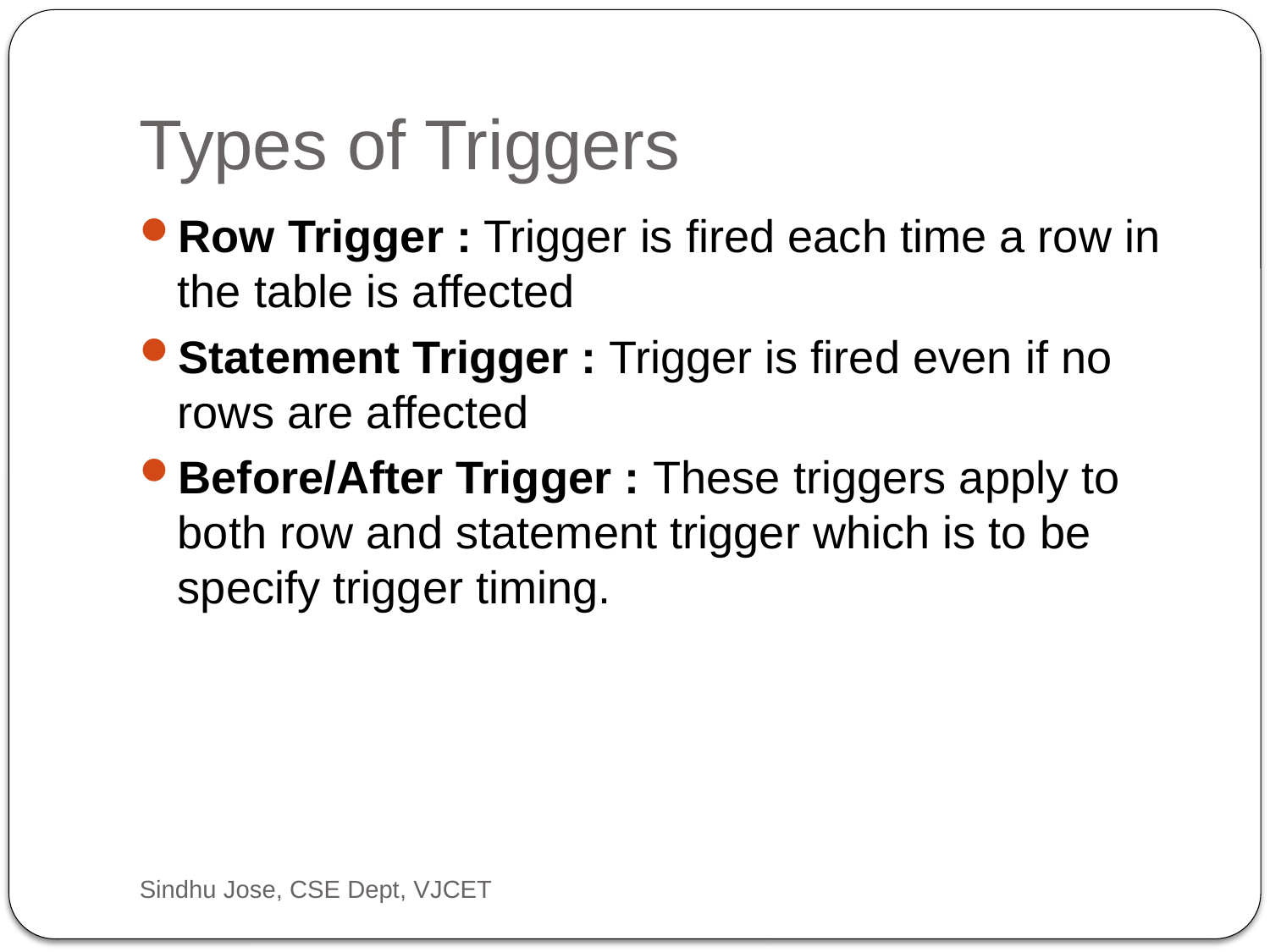

# Types of Triggers
Row Trigger : Trigger is fired each time a row in  the table is affected
Statement Trigger : Trigger is fired even if no rows are affected
Before/After Trigger : These triggers apply to both row and statement trigger which is to be specify trigger timing.
Sindhu Jose, CSE Dept, VJCET